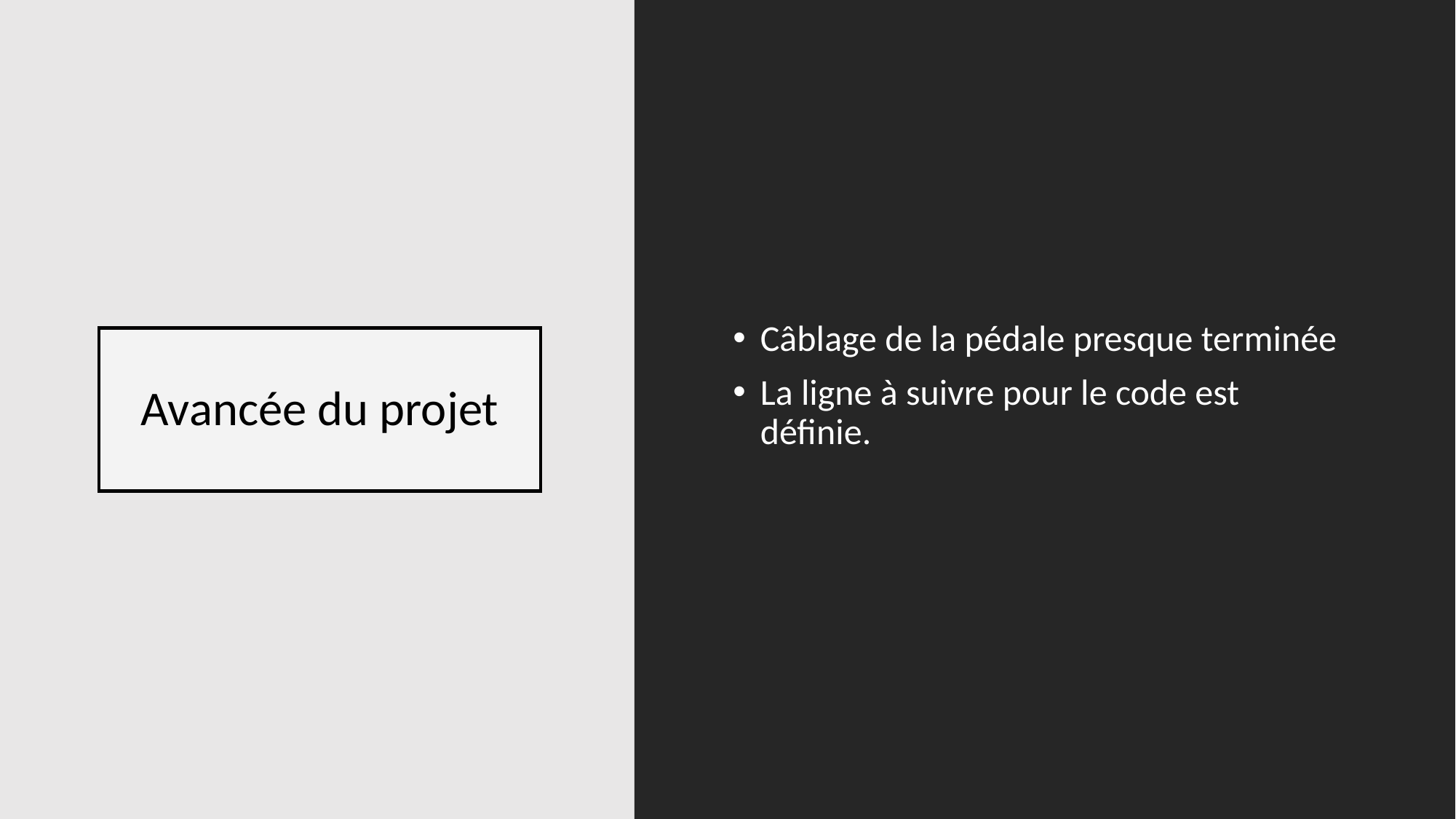

Câblage de la pédale presque terminée
La ligne à suivre pour le code est définie.

# Avancée du projet